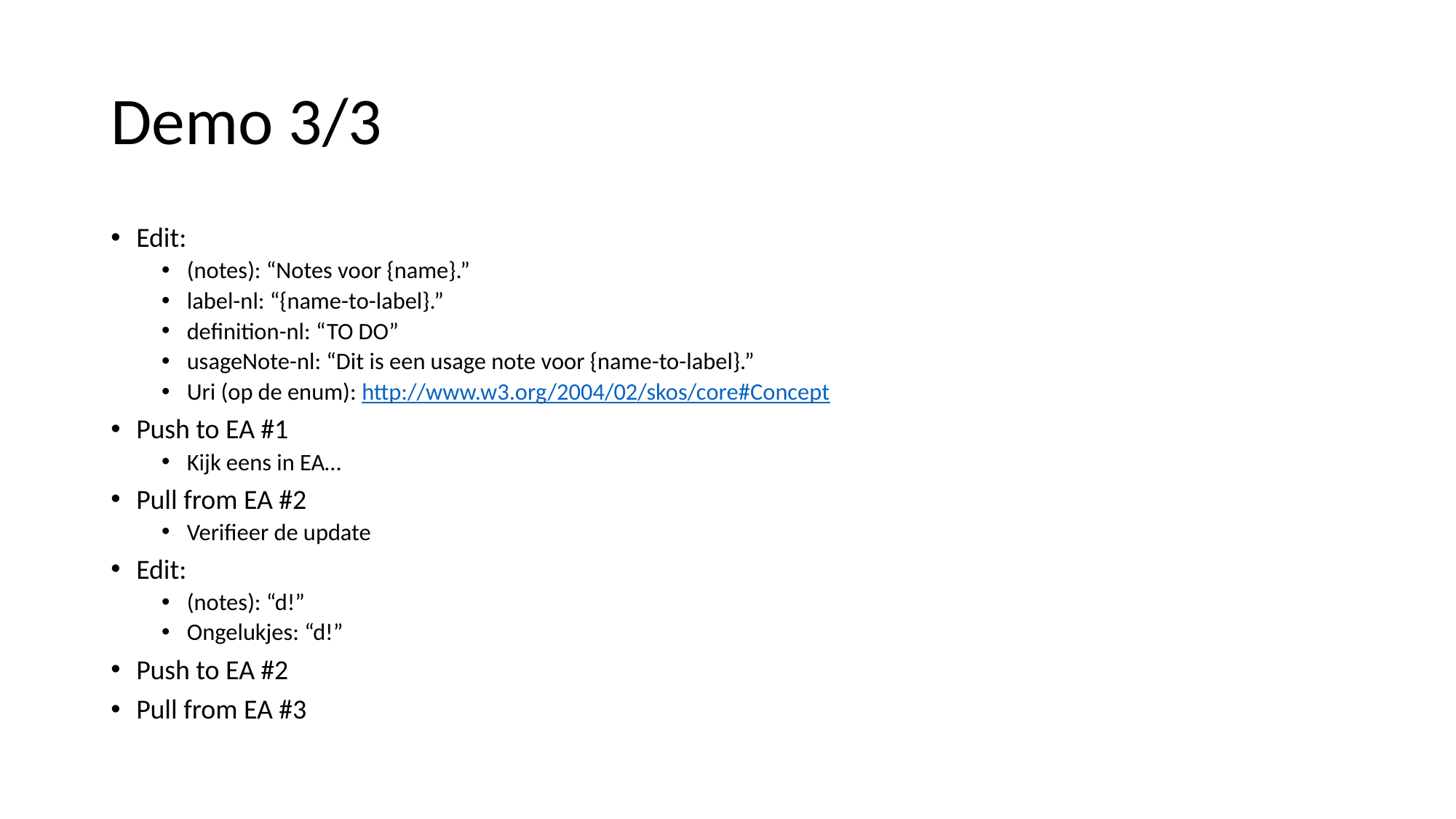

# Demo 3/3
Edit:
(notes): “Notes voor {name}.”
label-nl: “{name-to-label}.”
definition-nl: “TO DO”
usageNote-nl: “Dit is een usage note voor {name-to-label}.”
Uri (op de enum): http://www.w3.org/2004/02/skos/core#Concept
Push to EA #1
Kijk eens in EA…
Pull from EA #2
Verifieer de update
Edit:
(notes): “d!”
Ongelukjes: “d!”
Push to EA #2
Pull from EA #3